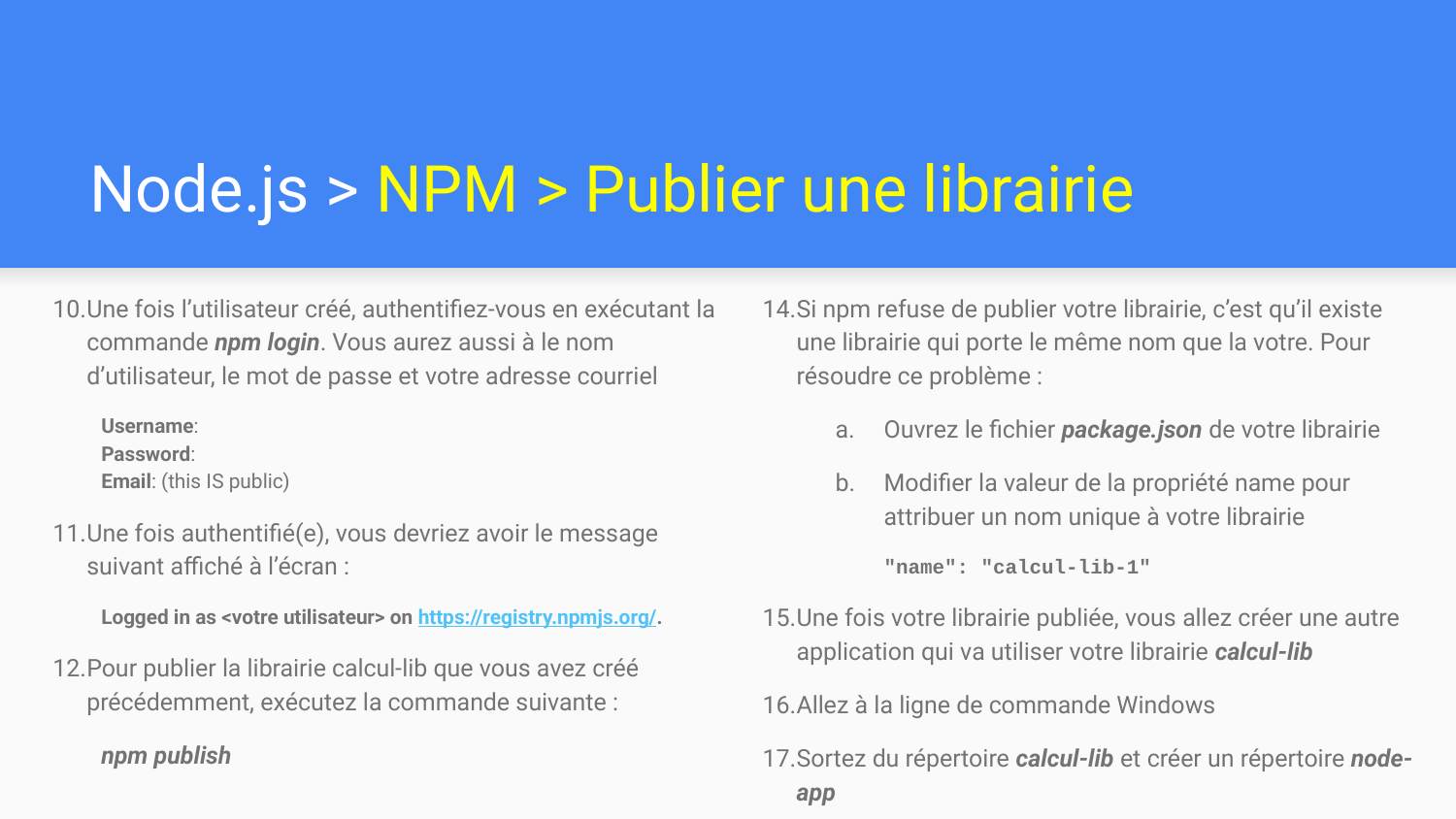

# Node.js > NPM > Publier une librairie
Si npm refuse de publier votre librairie, c’est qu’il existe une librairie qui porte le même nom que la votre. Pour résoudre ce problème :
Ouvrez le fichier package.json de votre librairie
Modifier la valeur de la propriété name pour attribuer un nom unique à votre librairie
"name": "calcul-lib-1"
Une fois votre librairie publiée, vous allez créer une autre application qui va utiliser votre librairie calcul-lib
Allez à la ligne de commande Windows
Sortez du répertoire calcul-lib et créer un répertoire node-app

Une fois l’utilisateur créé, authentifiez-vous en exécutant la commande npm login. Vous aurez aussi à le nom d’utilisateur, le mot de passe et votre adresse courriel
Username:
Password:
Email: (this IS public)
Une fois authentifié(e), vous devriez avoir le message suivant affiché à l’écran :
Logged in as <votre utilisateur> on https://registry.npmjs.org/.
Pour publier la librairie calcul-lib que vous avez créé précédemment, exécutez la commande suivante :
npm publish